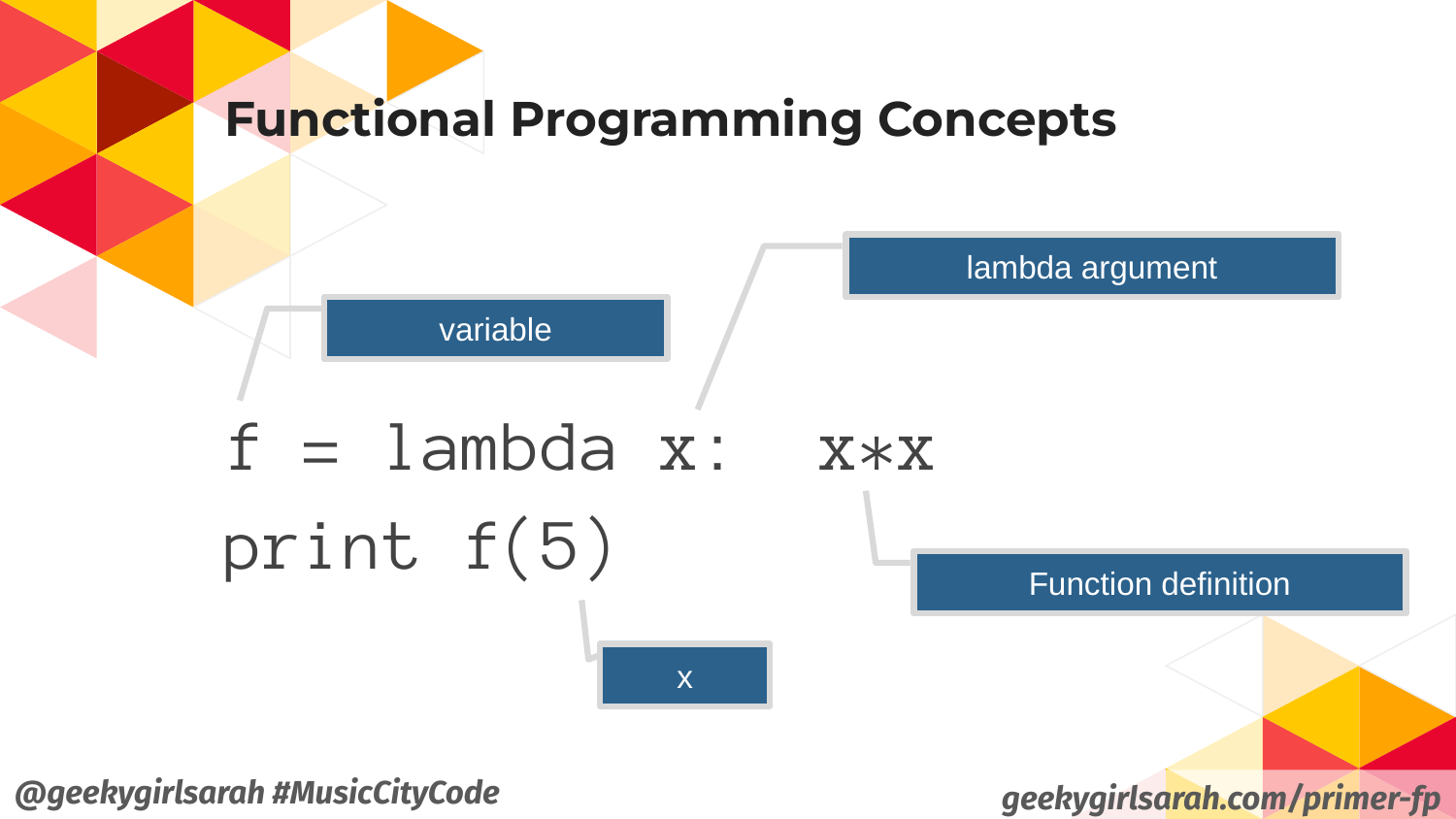

# Functional Programming Concepts

f = lambda x:  x*x
print f(5)
lambda argument
variable
Function definition
x